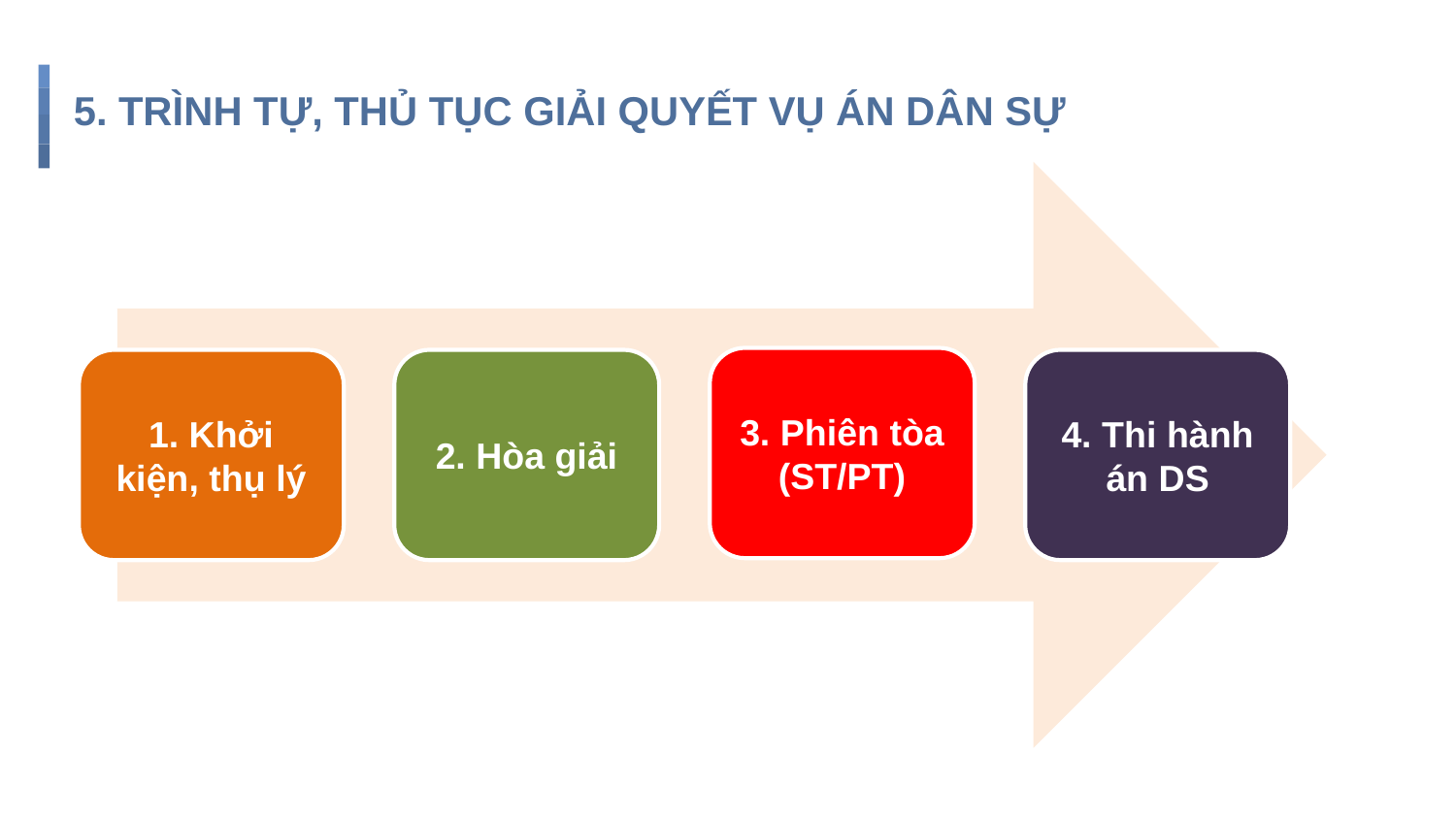

# 5. TRÌNH TỰ, THỦ TỤC GIẢI QUYẾT VỤ ÁN DÂN SỰ

3. Phiên tòa (ST/PT)
1. Khởi kiện, thụ lý
2. Hòa giải
4. Thi hành án DS